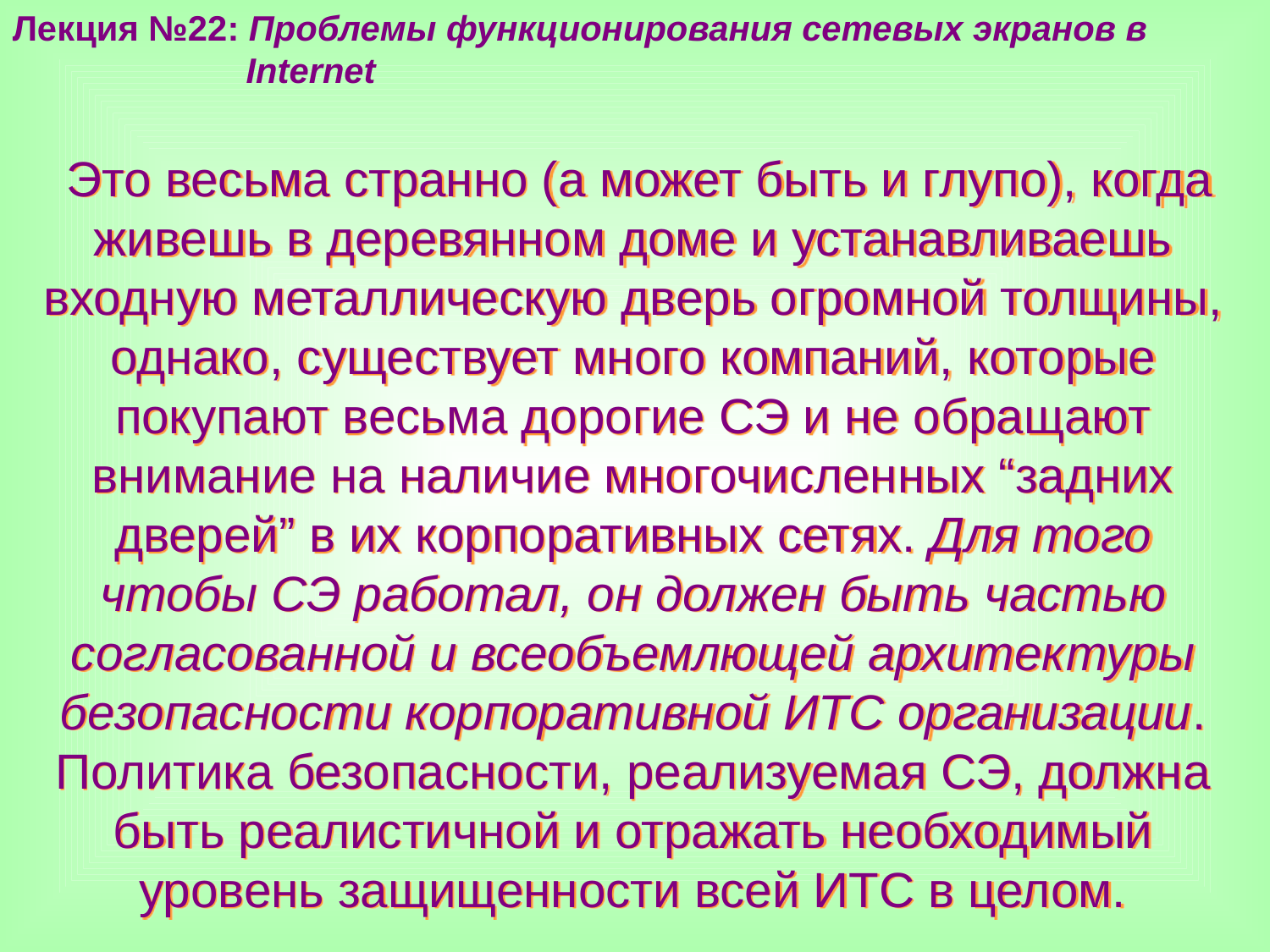

Лекция №22: Проблемы функционирования сетевых экранов в
                        Internet
 Это весьма странно (а может быть и глупо), когда живешь в деревянном доме и устанавливаешь входную металлическую дверь огромной толщины, однако, существует много компаний, которые покупают весьма дорогие СЭ и не обращают внимание на наличие многочисленных “задних дверей” в их корпоративных сетях. Для того чтобы СЭ работал, он должен быть частью согласованной и всеобъемлющей архитектуры безопасности корпоративной ИТС организации. Политика безопасности, реализуемая СЭ, должна быть реалистичной и отражать необходимый уровень защищенности всей ИТС в целом.